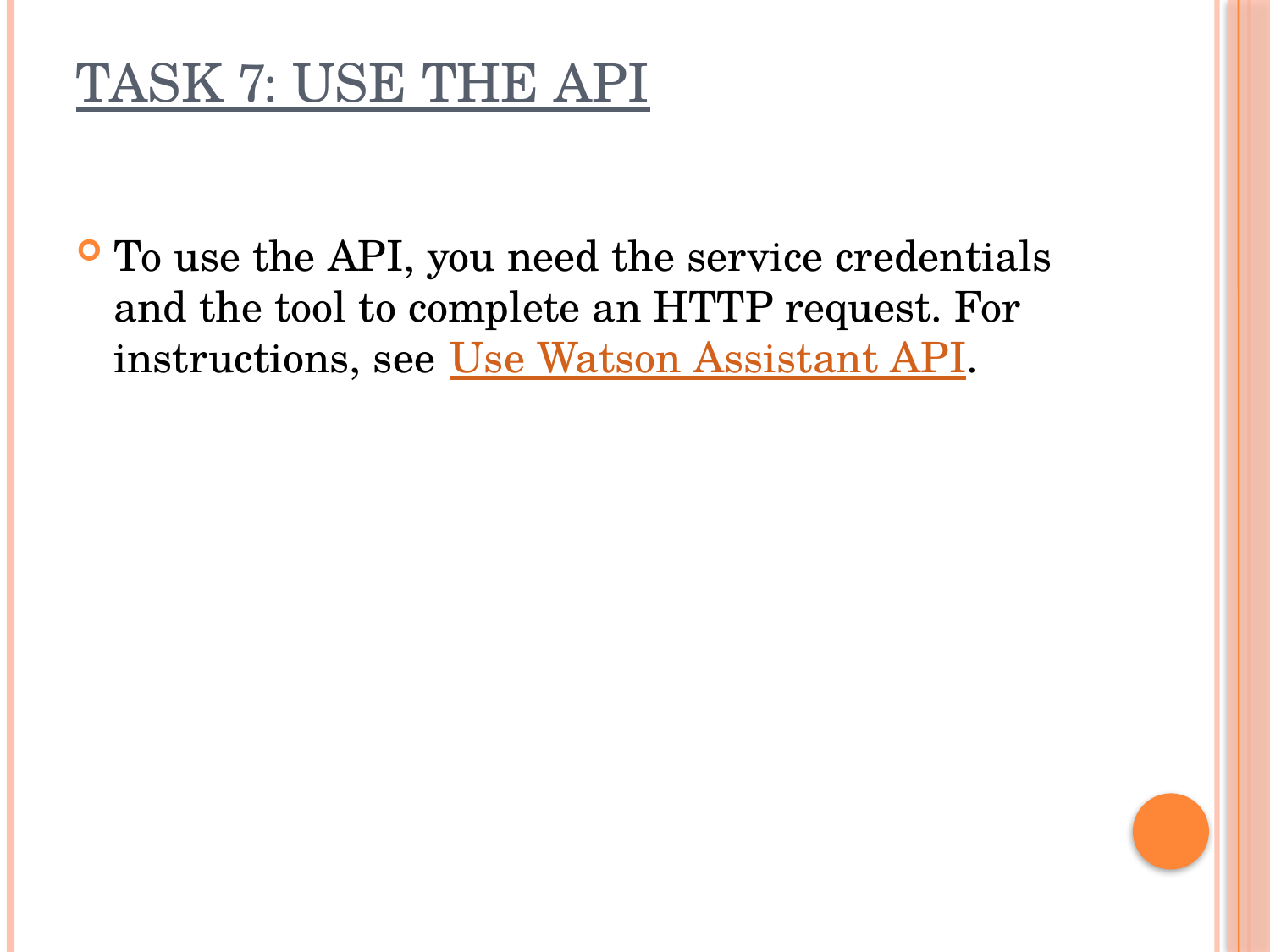

# Task 7: Use the API
To use the API, you need the service credentials and the tool to complete an HTTP request. For instructions, see Use Watson Assistant API.